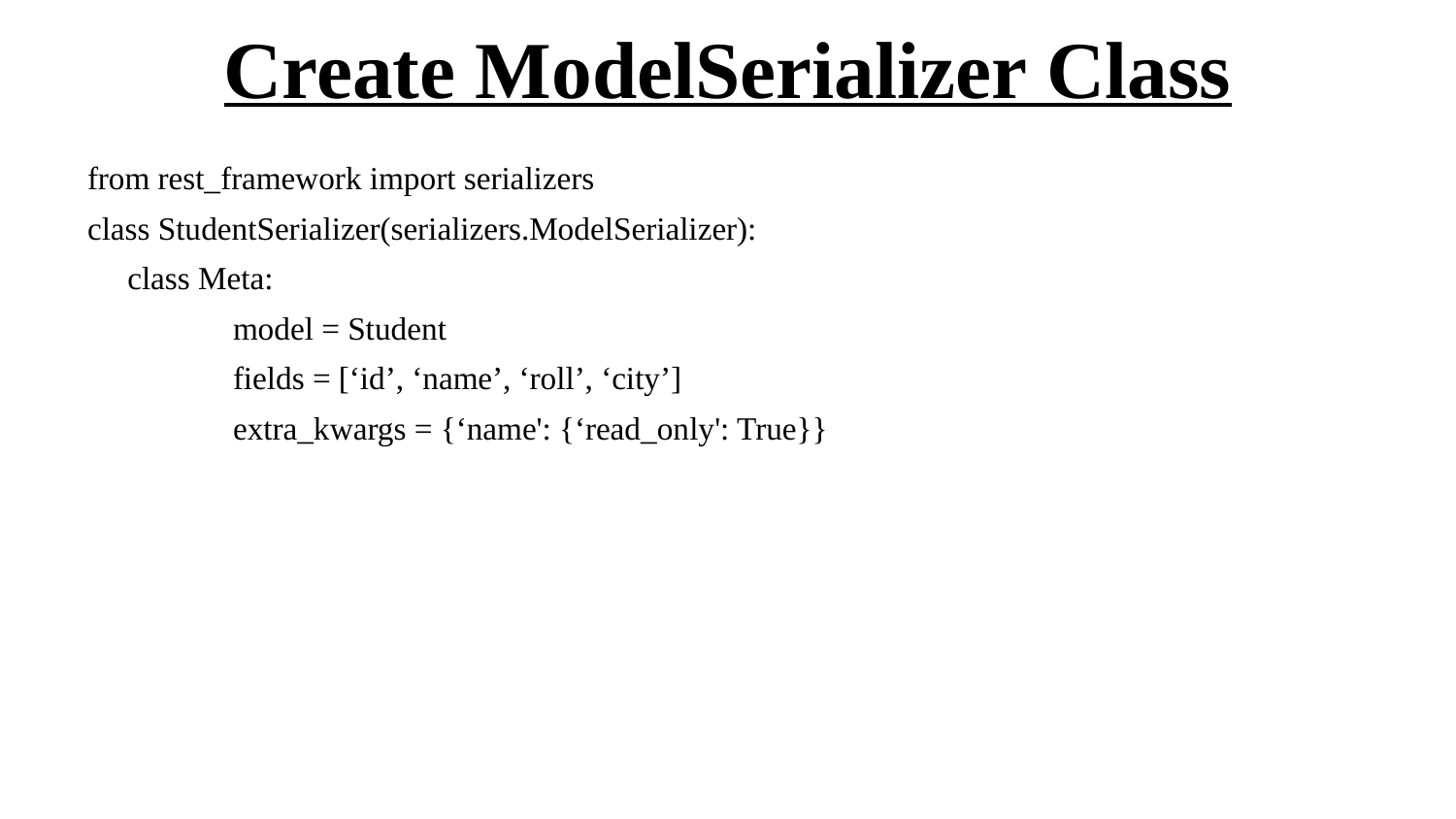

# Create ModelSerializer Class
from rest_framework import serializers
class StudentSerializer(serializers.ModelSerializer):
     class Meta:
	model = Student
	fields = [‘id’, ‘name’, ‘roll’, ‘city’]
	extra_kwargs = {‘name': {‘read_only': True}}